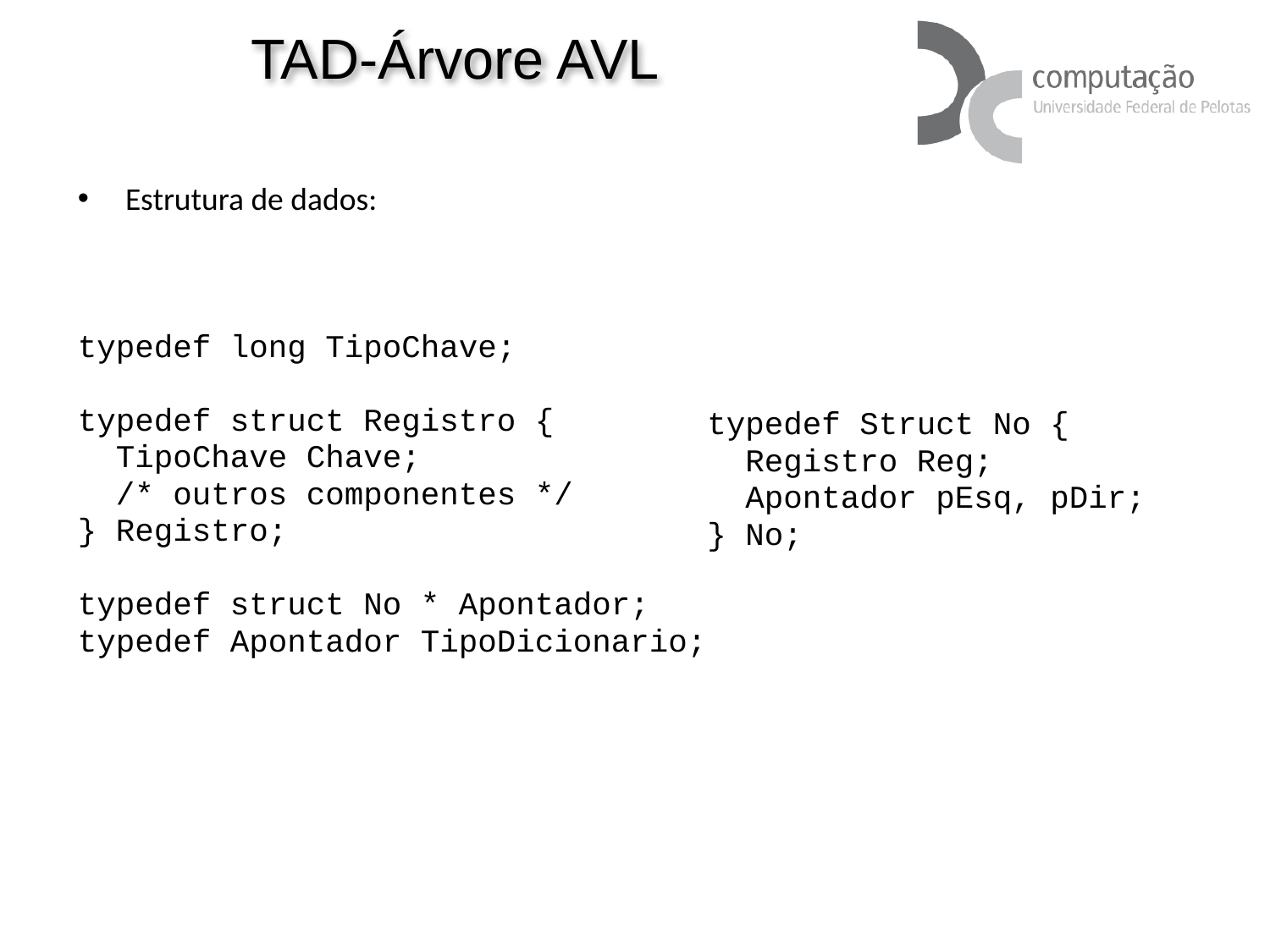

# TAD-Árvore AVL

typedef Struct No {
  Registro Reg;
  Apontador pEsq, pDir;
} No;

Estrutura de dados:

typedef long TipoChave;

typedef struct Registro {
  TipoChave Chave;
  /* outros componentes */
} Registro;

typedef struct No * Apontador;
typedef Apontador TipoDicionario;